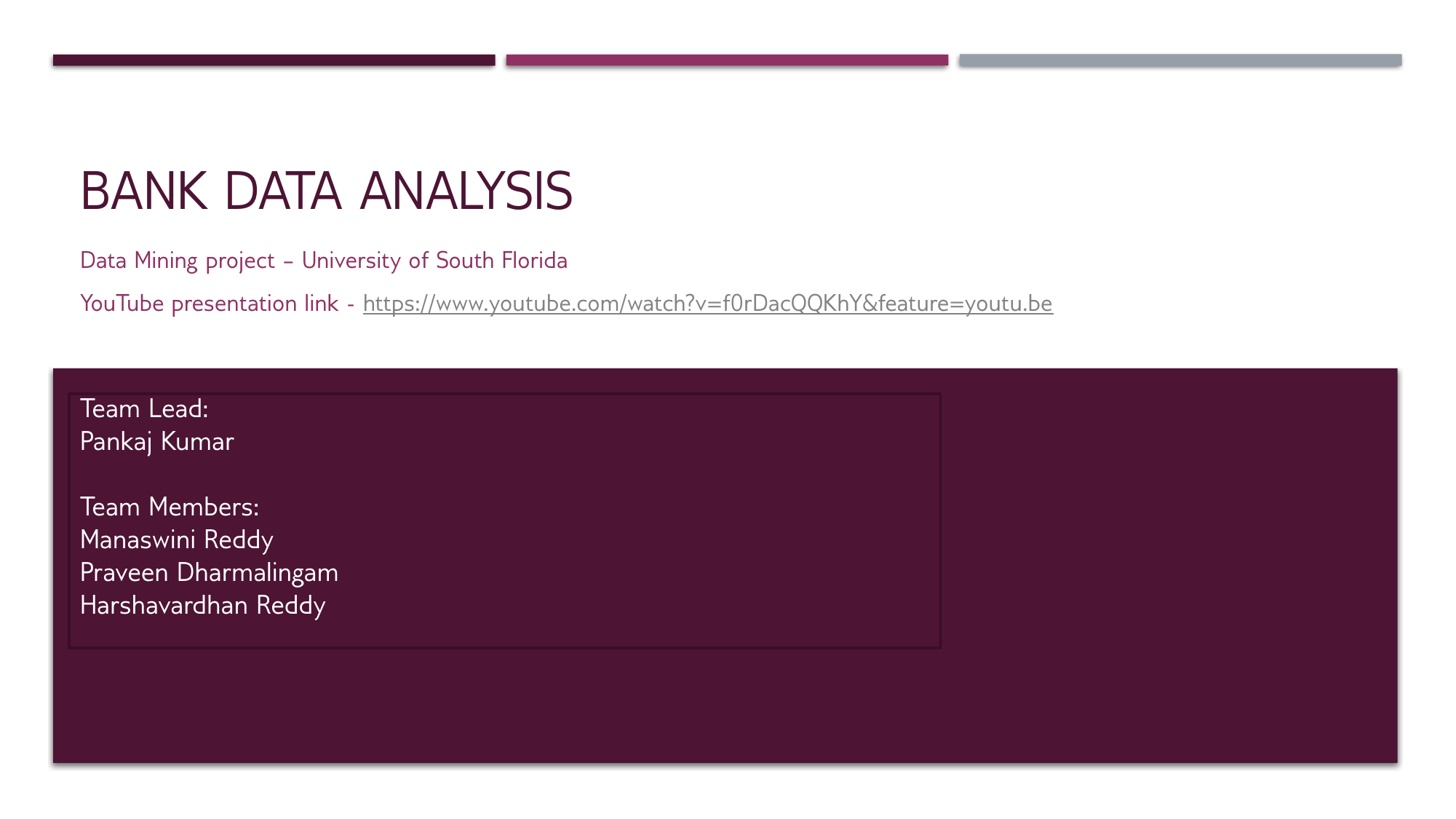

# Bank DATA analysis
Data Mining project – University of South Florida
YouTube presentation link - https://www.youtube.com/watch?v=f0rDacQQKhY&feature=youtu.be

Team Lead:
Pankaj Kumar

Team Members:
Manaswini Reddy
Praveen Dharmalingam
Harshavardhan Reddy